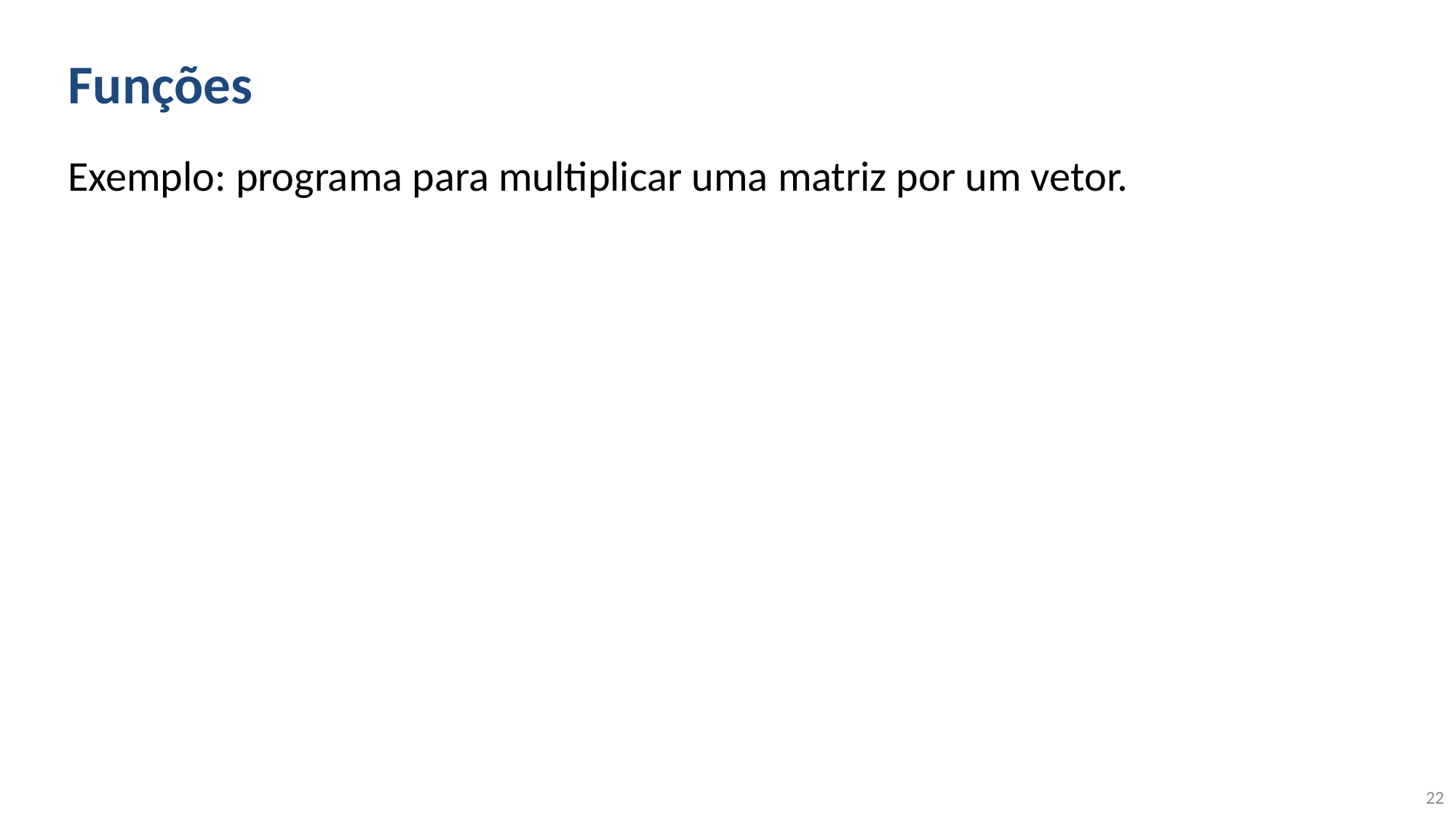

# Funções
Exemplo: programa para multiplicar uma matriz por um vetor.

22